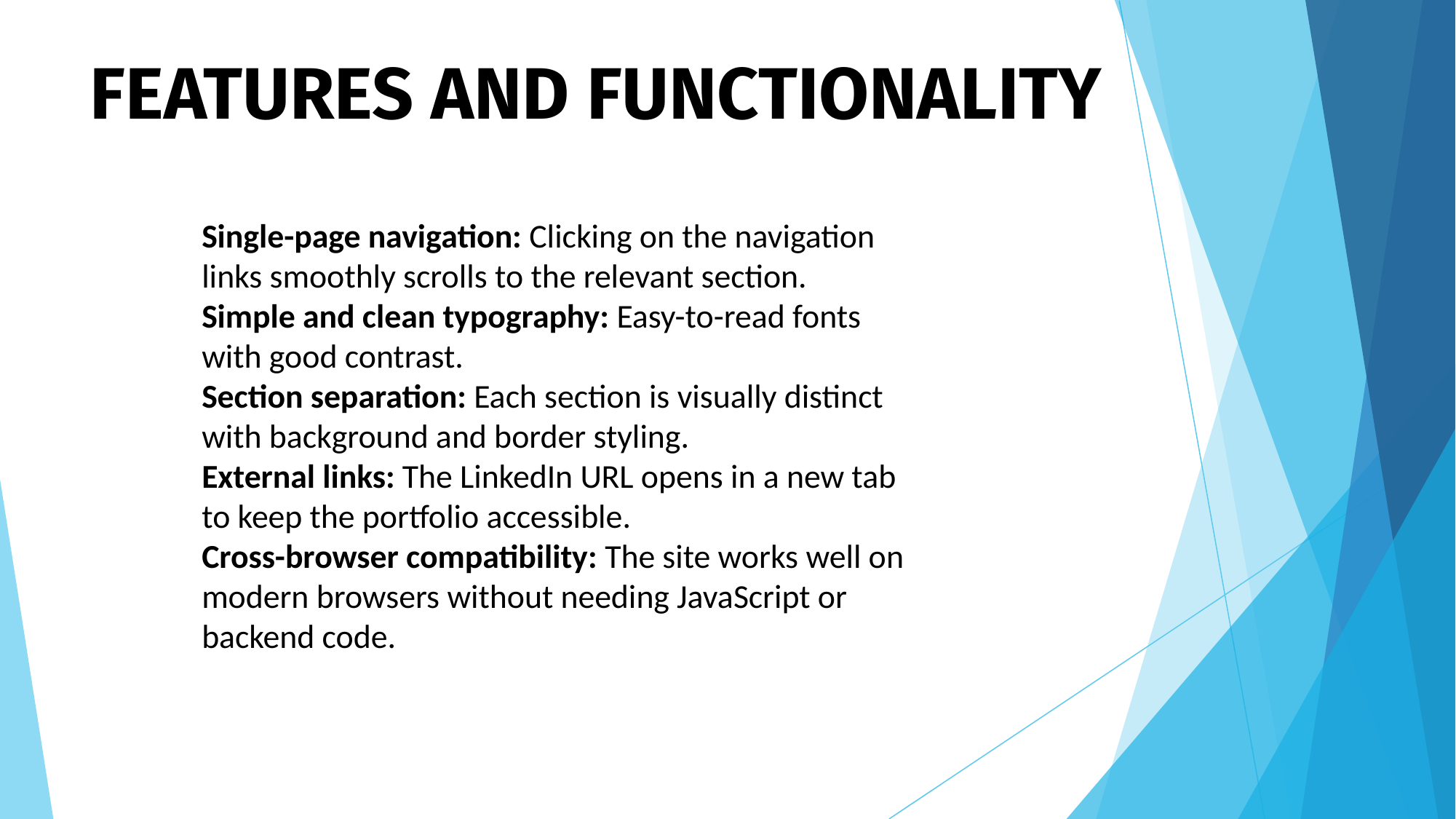

# FEATURES AND FUNCTIONALITY
Single-page navigation: Clicking on the navigation links smoothly scrolls to the relevant section.
Simple and clean typography: Easy-to-read fonts with good contrast.
Section separation: Each section is visually distinct with background and border styling.
External links: The LinkedIn URL opens in a new tab to keep the portfolio accessible.
Cross-browser compatibility: The site works well on modern browsers without needing JavaScript or backend code.